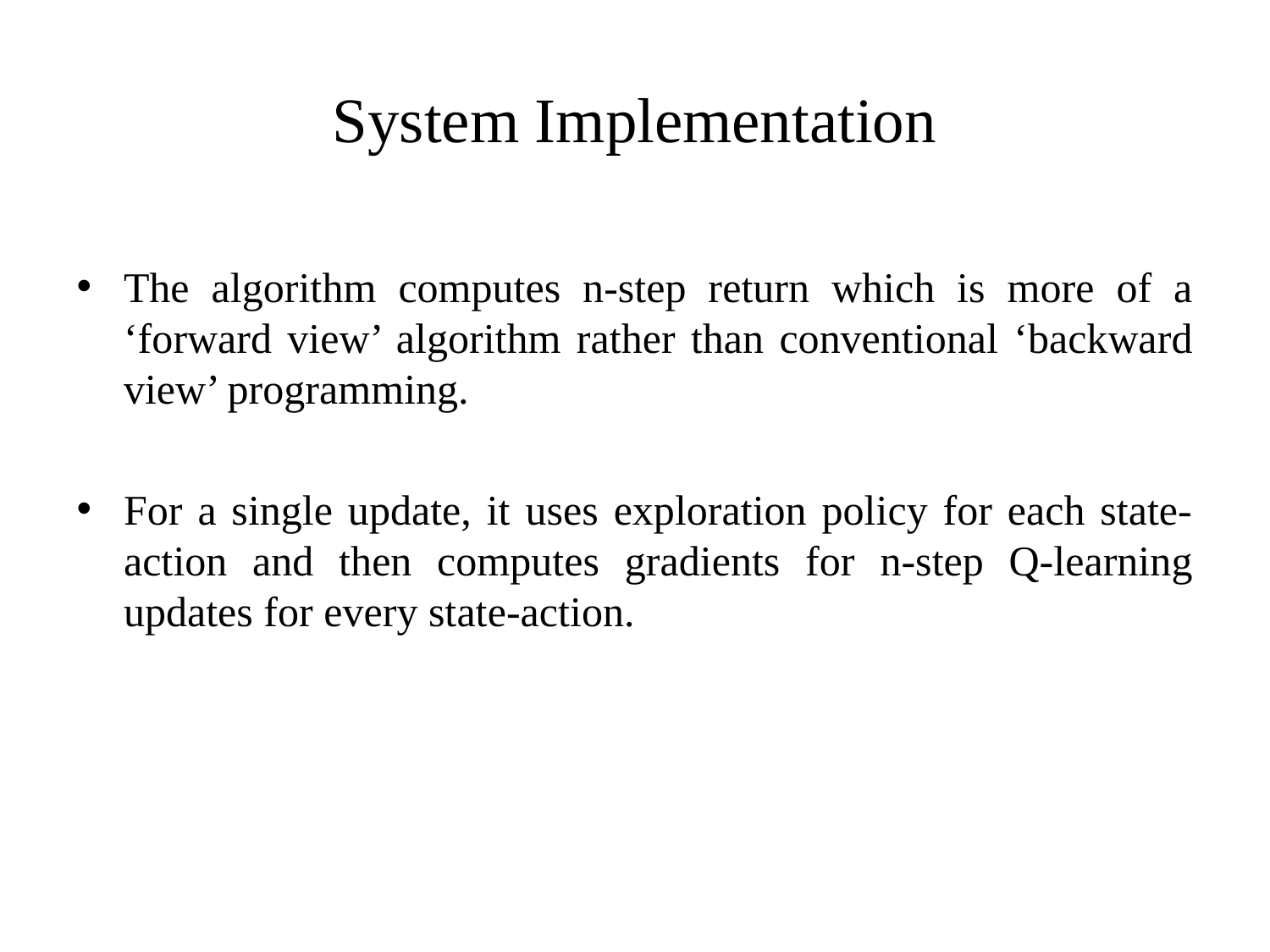

System Implementation
The algorithm computes n-step return which is more of a ‘forward view’ algorithm rather than conventional ‘backward view’ programming.

For a single update, it uses exploration policy for each state-action and then computes gradients for n-step Q-learning updates for every state-action.